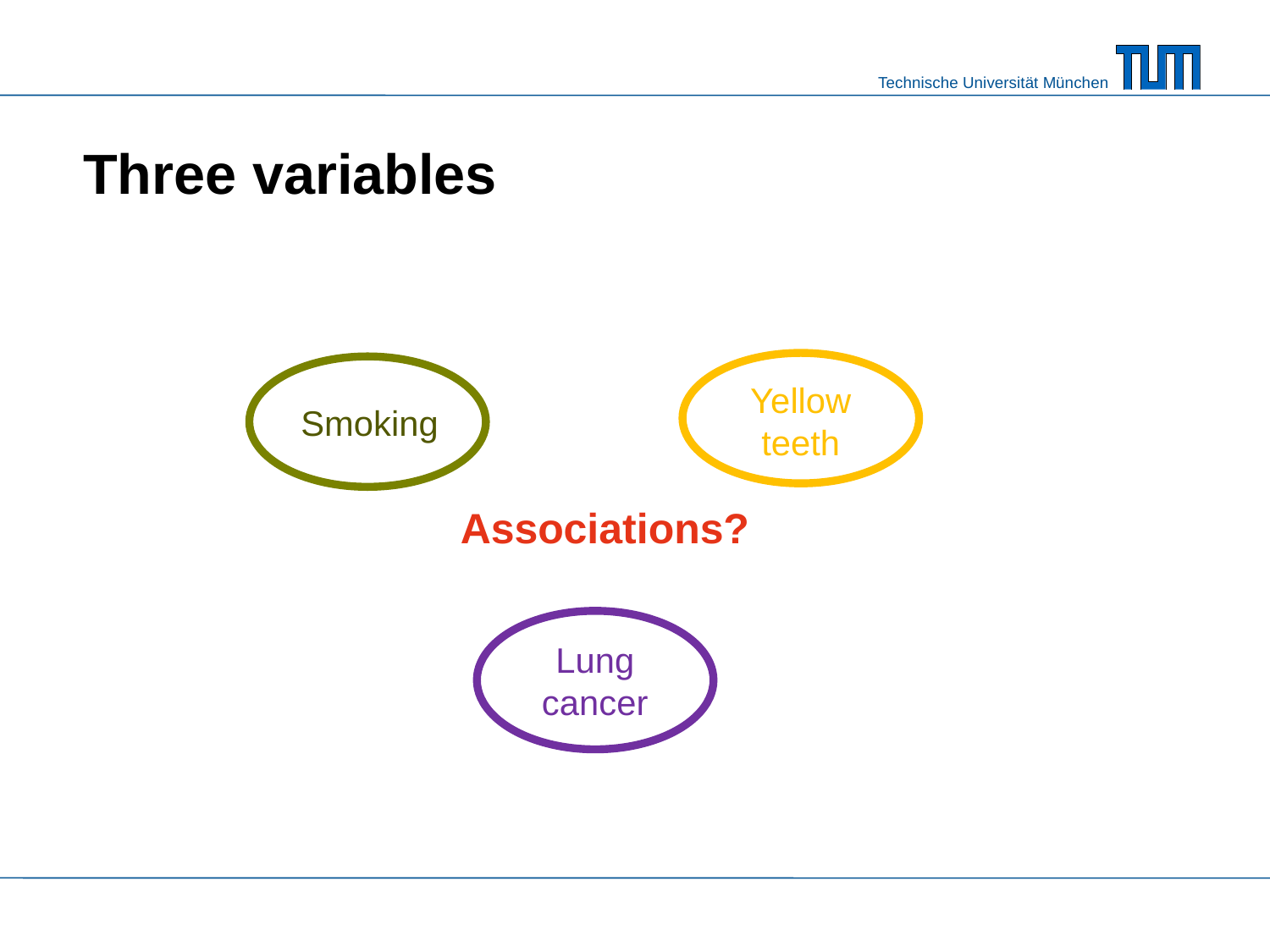

# Three variables

Yellow teeth
Smoking
Associations?
Lung cancer